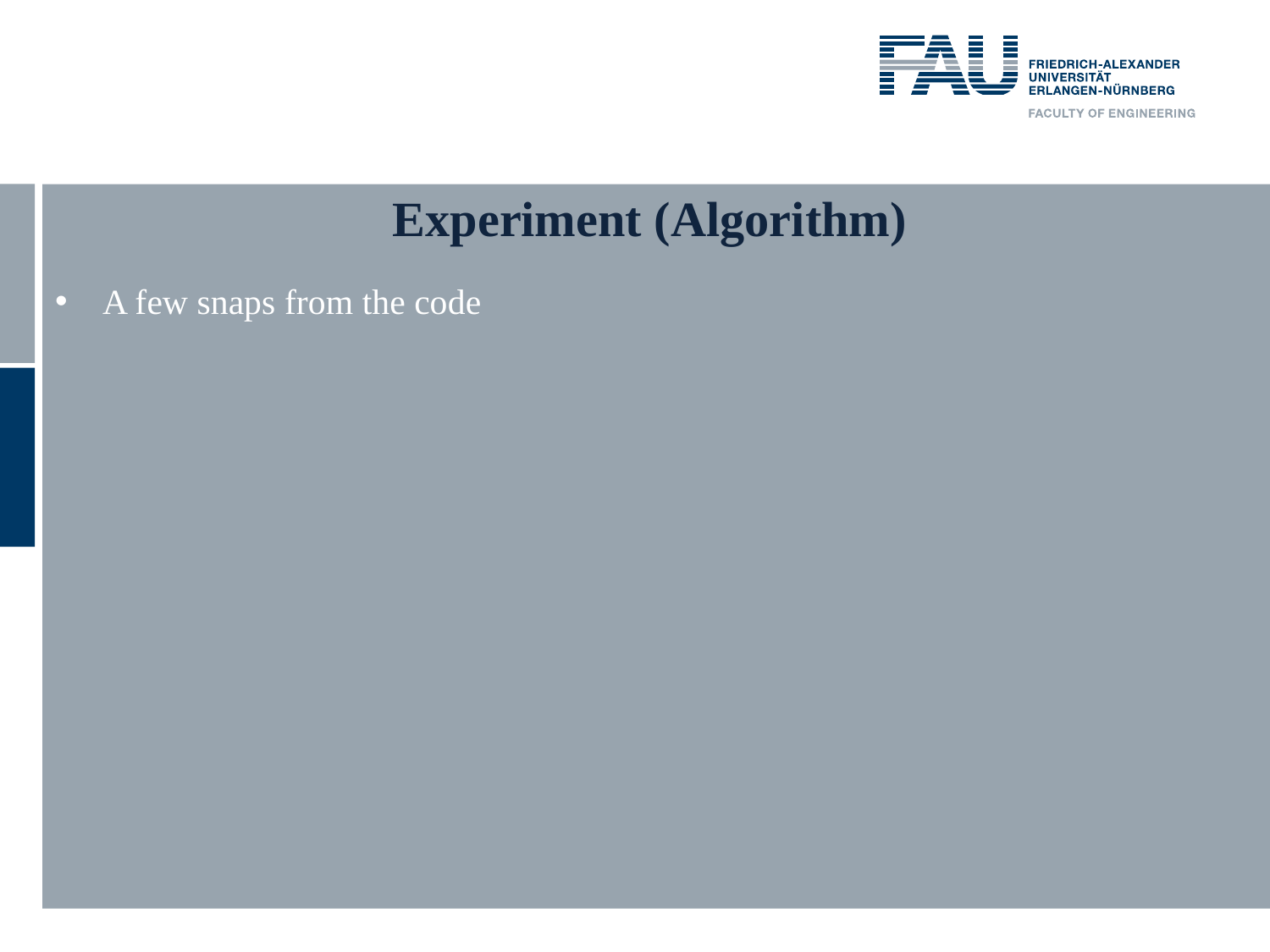

# Experiment (Algorithm)
A few snaps from the code